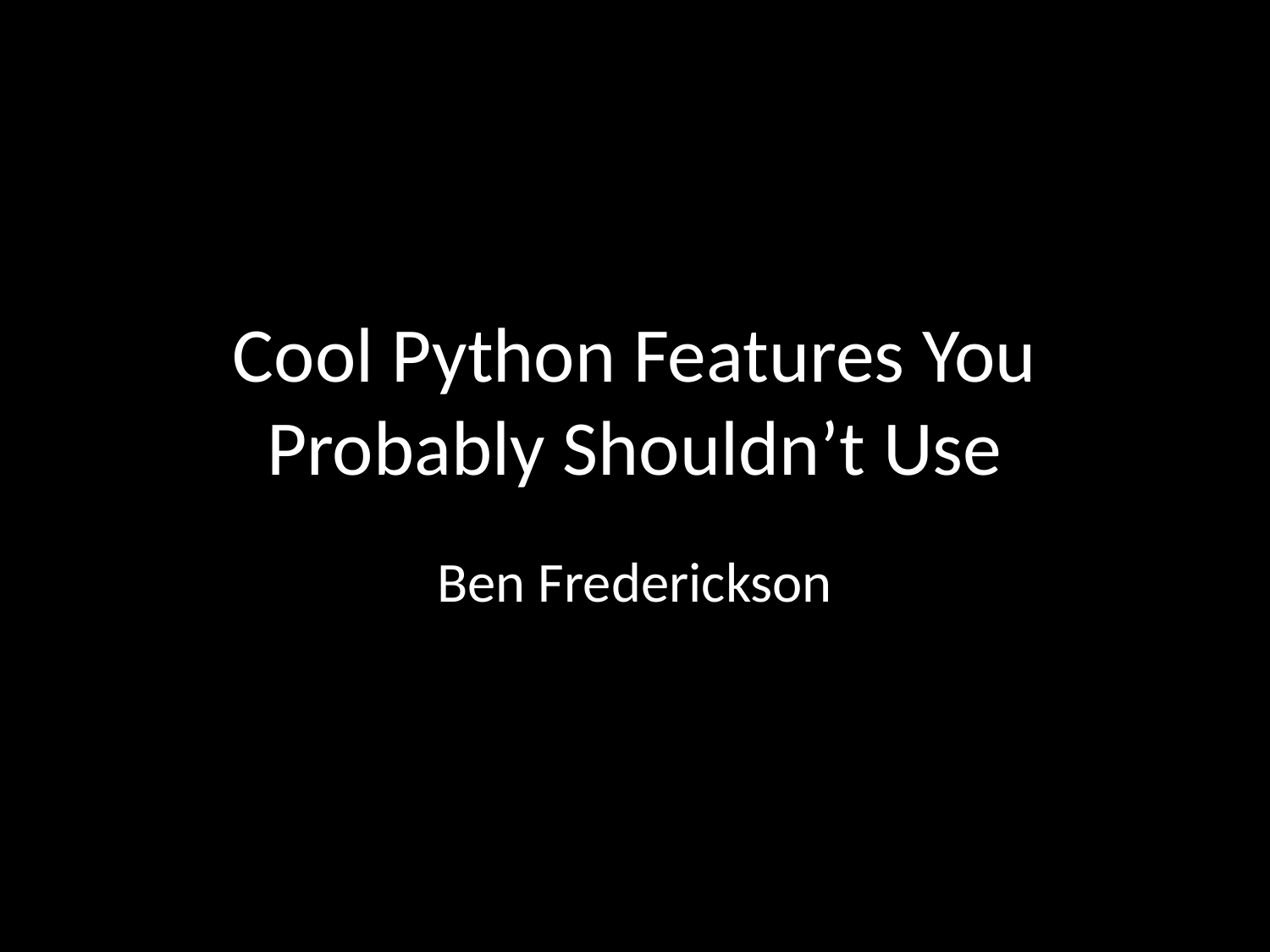

# Cool Python Features You Probably Shouldn’t Use
Ben Frederickson